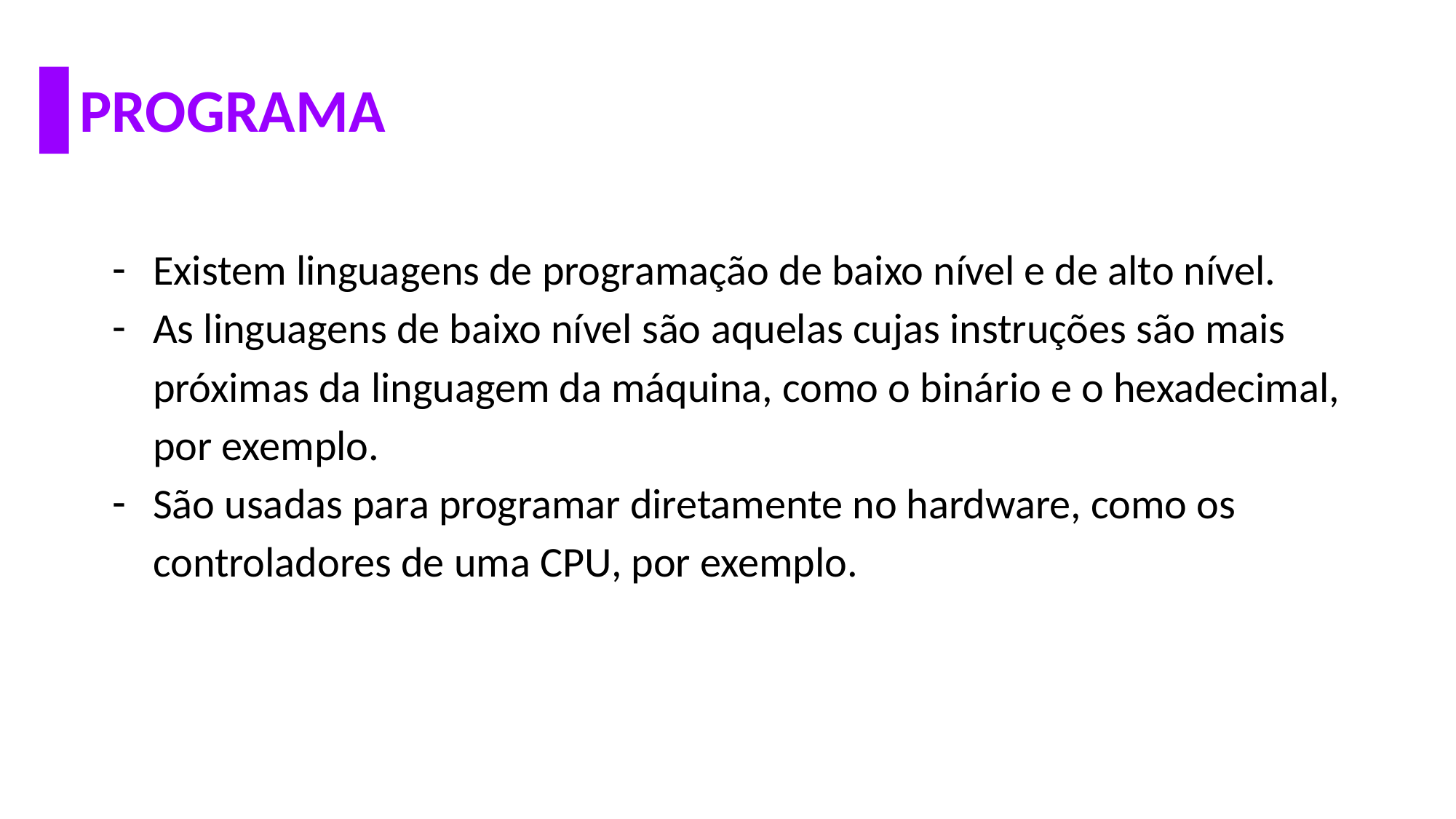

# PROGRAMA

Existem linguagens de programação de baixo nível e de alto nível.
As linguagens de baixo nível são aquelas cujas instruções são mais próximas da linguagem da máquina, como o binário e o hexadecimal, por exemplo.
São usadas para programar diretamente no hardware, como os controladores de uma CPU, por exemplo.